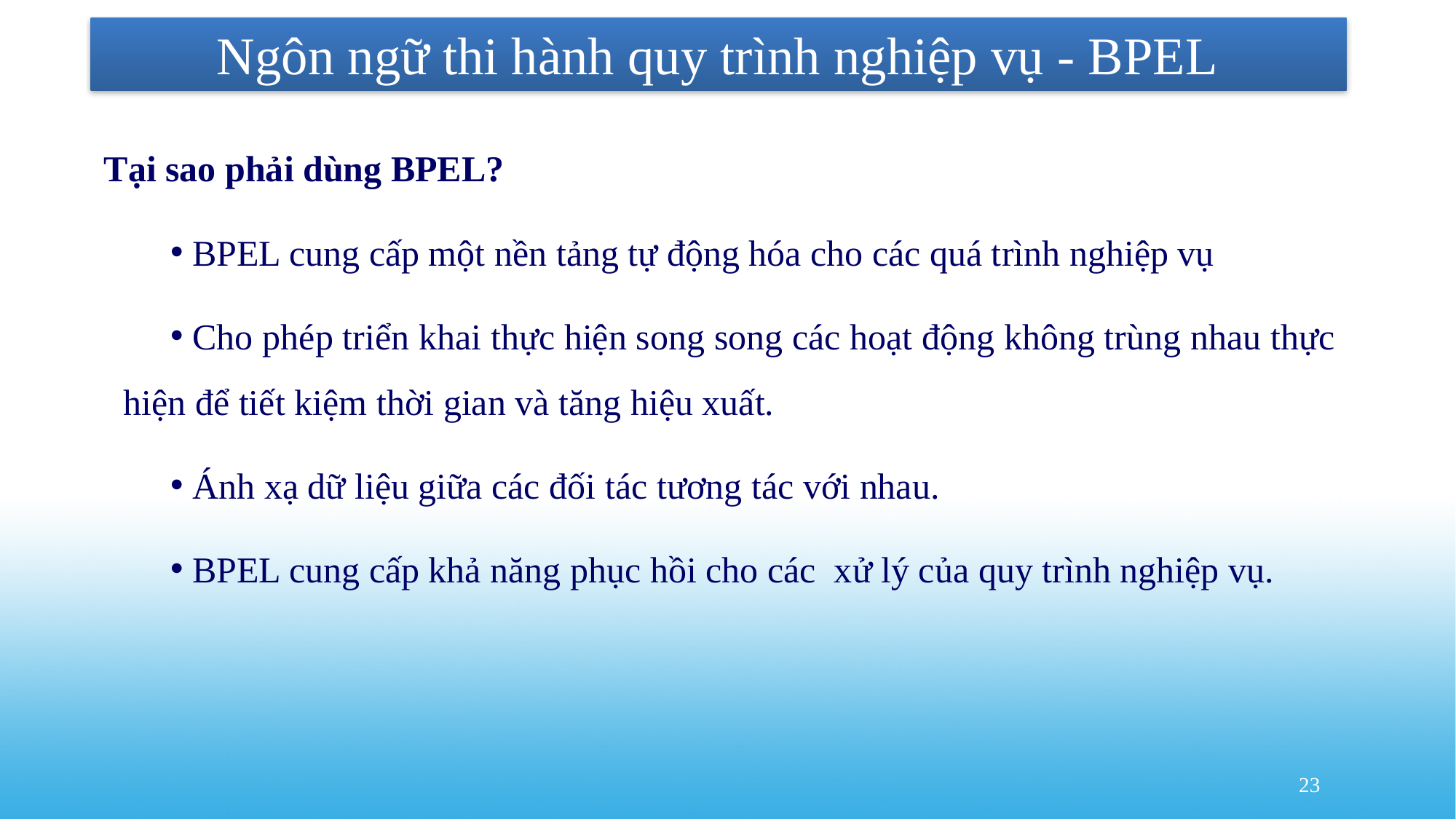

# Ngôn ngữ thi hành quy trình nghiệp vụ - BPEL
Tại sao phải dùng BPEL?
 BPEL cung cấp một nền tảng tự động hóa cho các quá trình nghiệp vụ
 Cho phép triển khai thực hiện song song các hoạt động không trùng nhau thực hiện để tiết kiệm thời gian và tăng hiệu xuất.
 Ánh xạ dữ liệu giữa các đối tác tương tác với nhau.
 BPEL cung cấp khả năng phục hồi cho các  xử lý của quy trình nghiệp vụ.

23